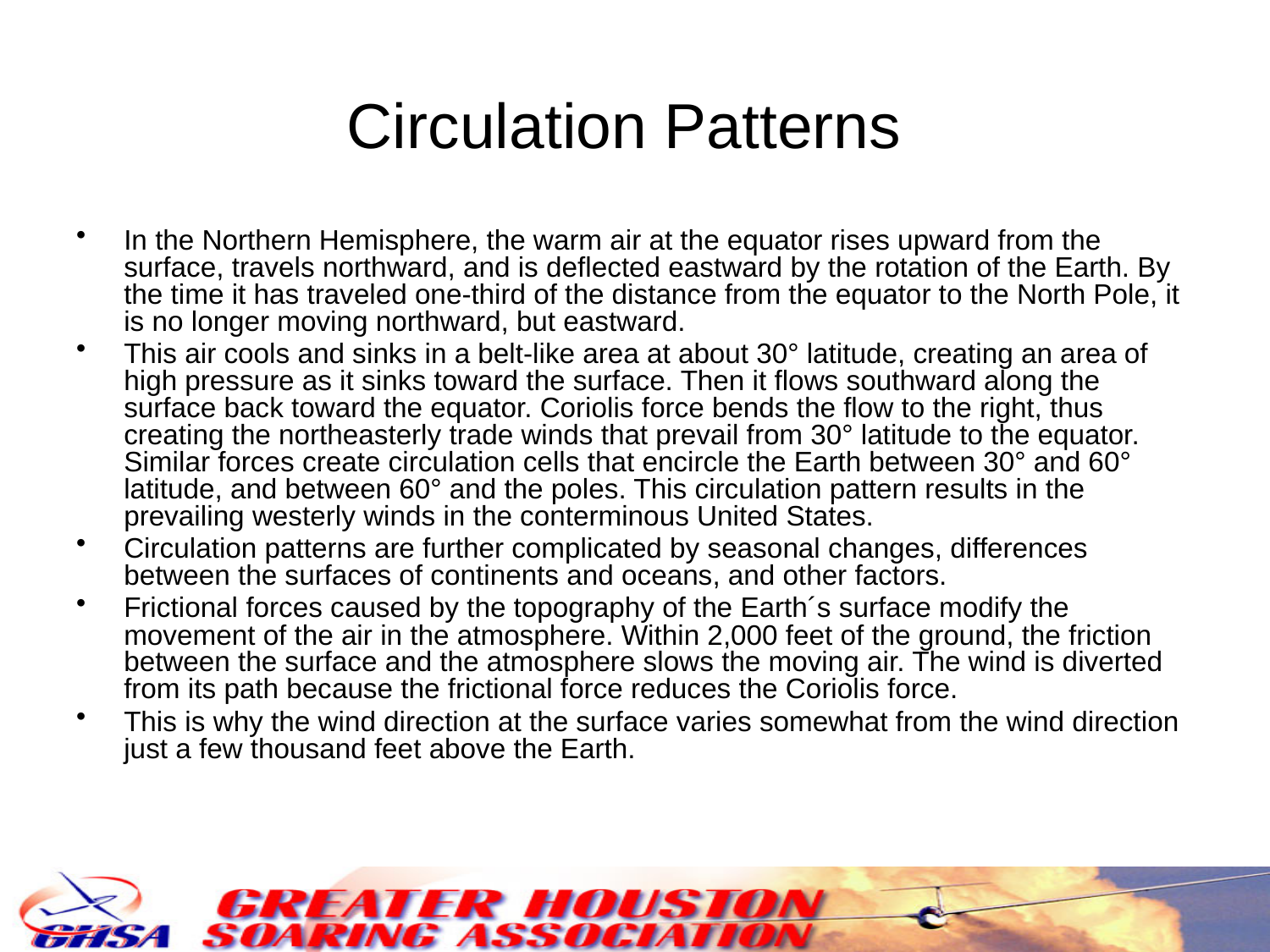

# Circulation Patterns
In the Northern Hemisphere, the warm air at the equator rises upward from the surface, travels northward, and is deflected eastward by the rotation of the Earth. By the time it has traveled one-third of the distance from the equator to the North Pole, it is no longer moving northward, but eastward.
This air cools and sinks in a belt-like area at about 30° latitude, creating an area of high pressure as it sinks toward the surface. Then it flows southward along the surface back toward the equator. Coriolis force bends the flow to the right, thus creating the northeasterly trade winds that prevail from 30° latitude to the equator. Similar forces create circulation cells that encircle the Earth between 30° and 60° latitude, and between 60° and the poles. This circulation pattern results in the prevailing westerly winds in the conterminous United States.
Circulation patterns are further complicated by seasonal changes, differences between the surfaces of continents and oceans, and other factors.
Frictional forces caused by the topography of the Earth´s surface modify the movement of the air in the atmosphere. Within 2,000 feet of the ground, the friction between the surface and the atmosphere slows the moving air. The wind is diverted from its path because the frictional force reduces the Coriolis force.
This is why the wind direction at the surface varies somewhat from the wind direction just a few thousand feet above the Earth.